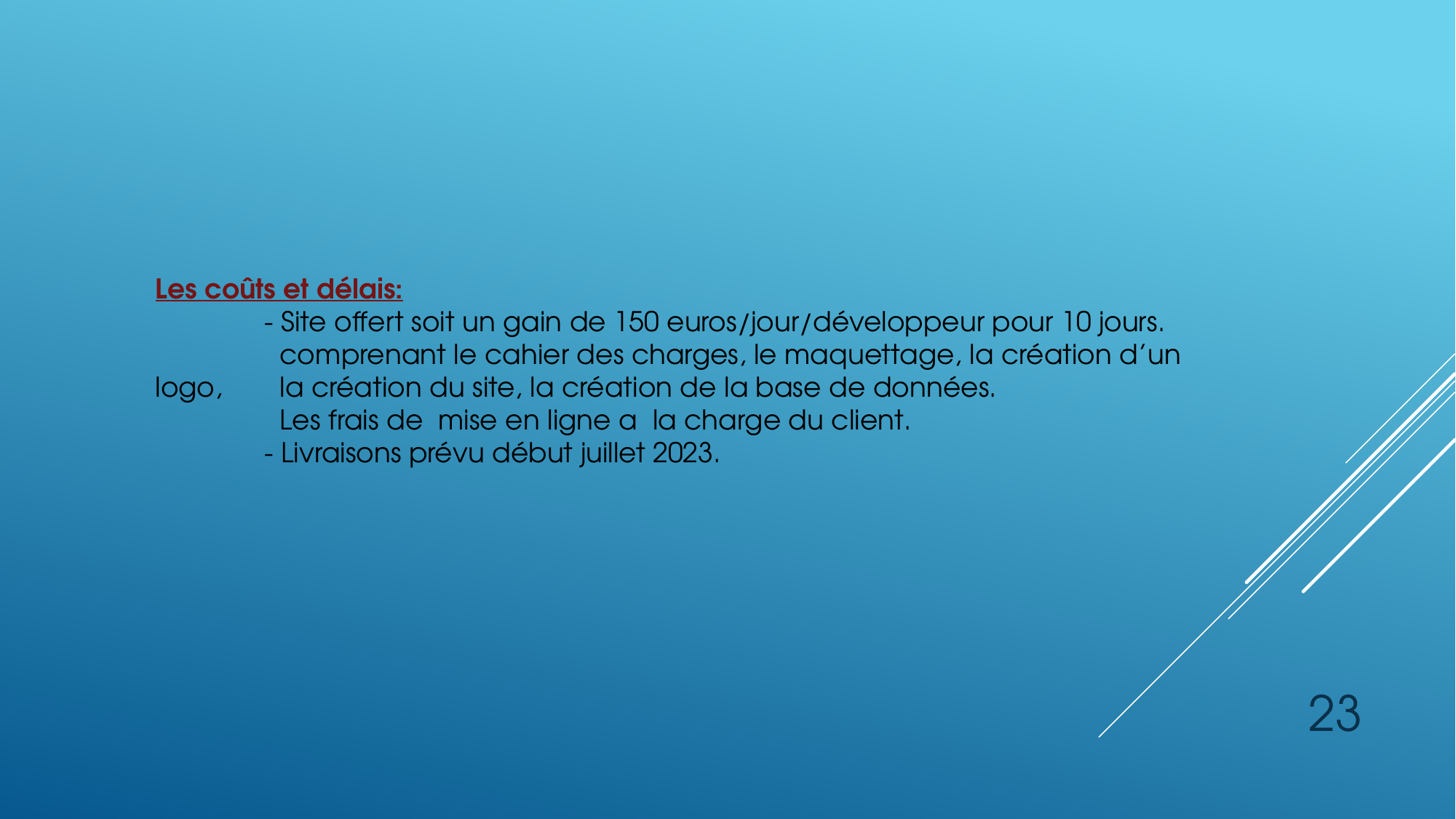

Les coûts et délais:
	- Site offert soit un gain de 150 euros/jour/développeur pour 10 jours.
	  comprenant le cahier des charges, le maquettage, la création d’un logo, 	  la création du site, la création de la base de données.
	  Les frais de  mise en ligne a  la charge du client.
	- Livraisons prévu début juillet 2023.

23